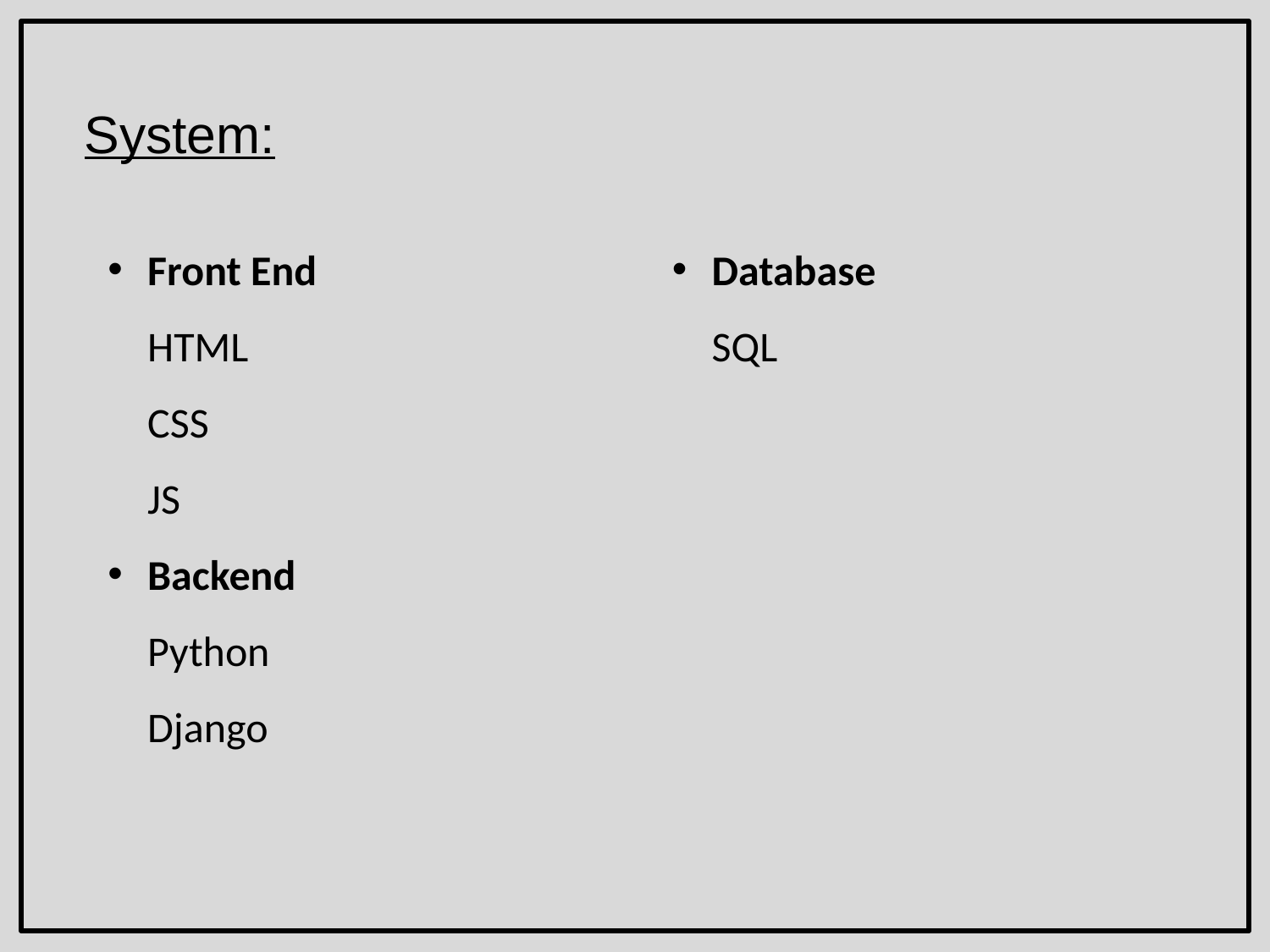

System:
Front End
HTML
CSS
JS
Backend
Python
Django
Database
SQL